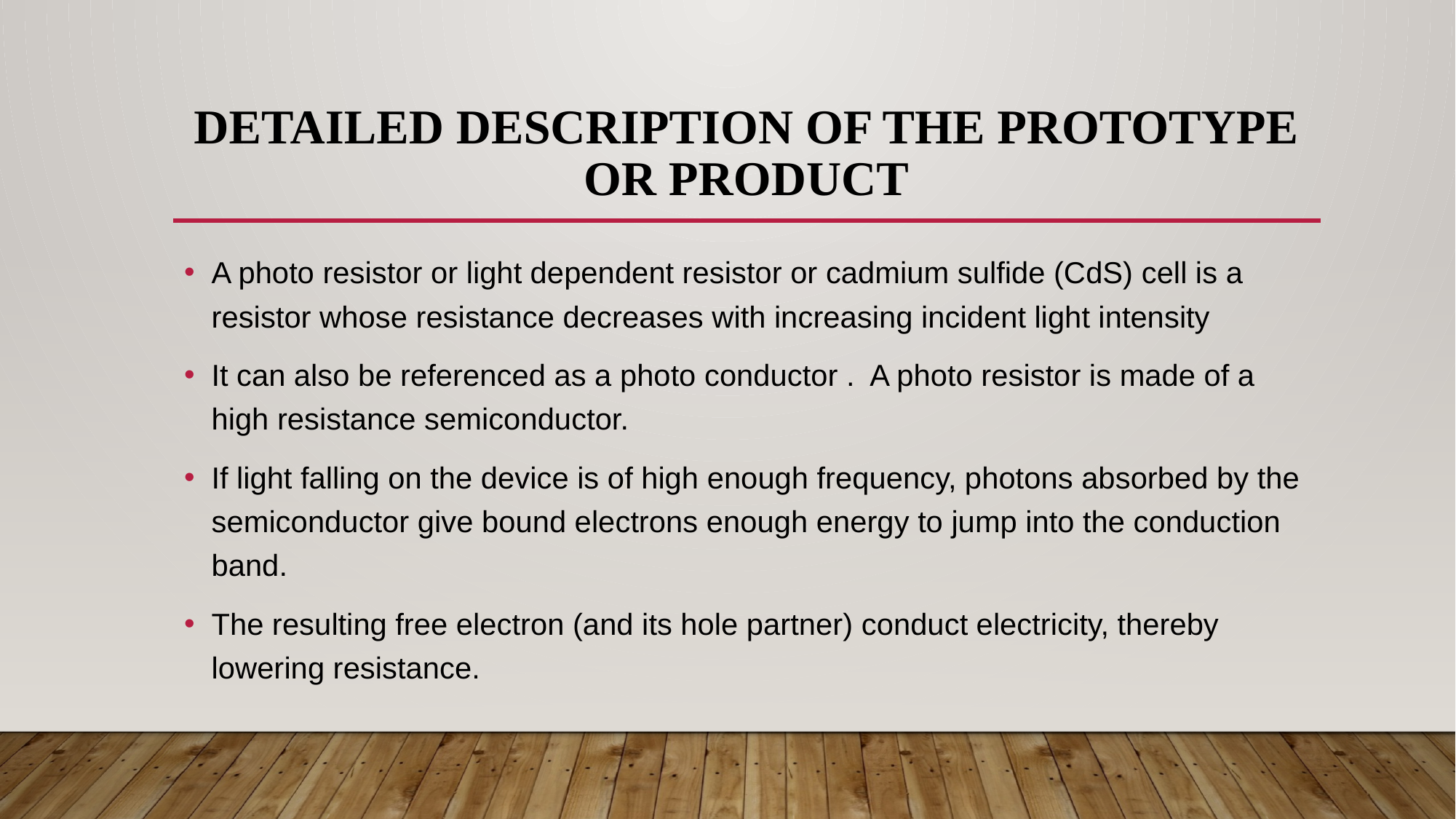

# Detailed description of the Prototype or Product
A photo resistor or light dependent resistor or cadmium sulfide (CdS) cell is a resistor whose resistance decreases with increasing incident light intensity
It can also be referenced as a photo conductor .  A photo resistor is made of a high resistance semiconductor.
If light falling on the device is of high enough frequency, photons absorbed by the semiconductor give bound electrons enough energy to jump into the conduction band.
The resulting free electron (and its hole partner) conduct electricity, thereby lowering resistance.